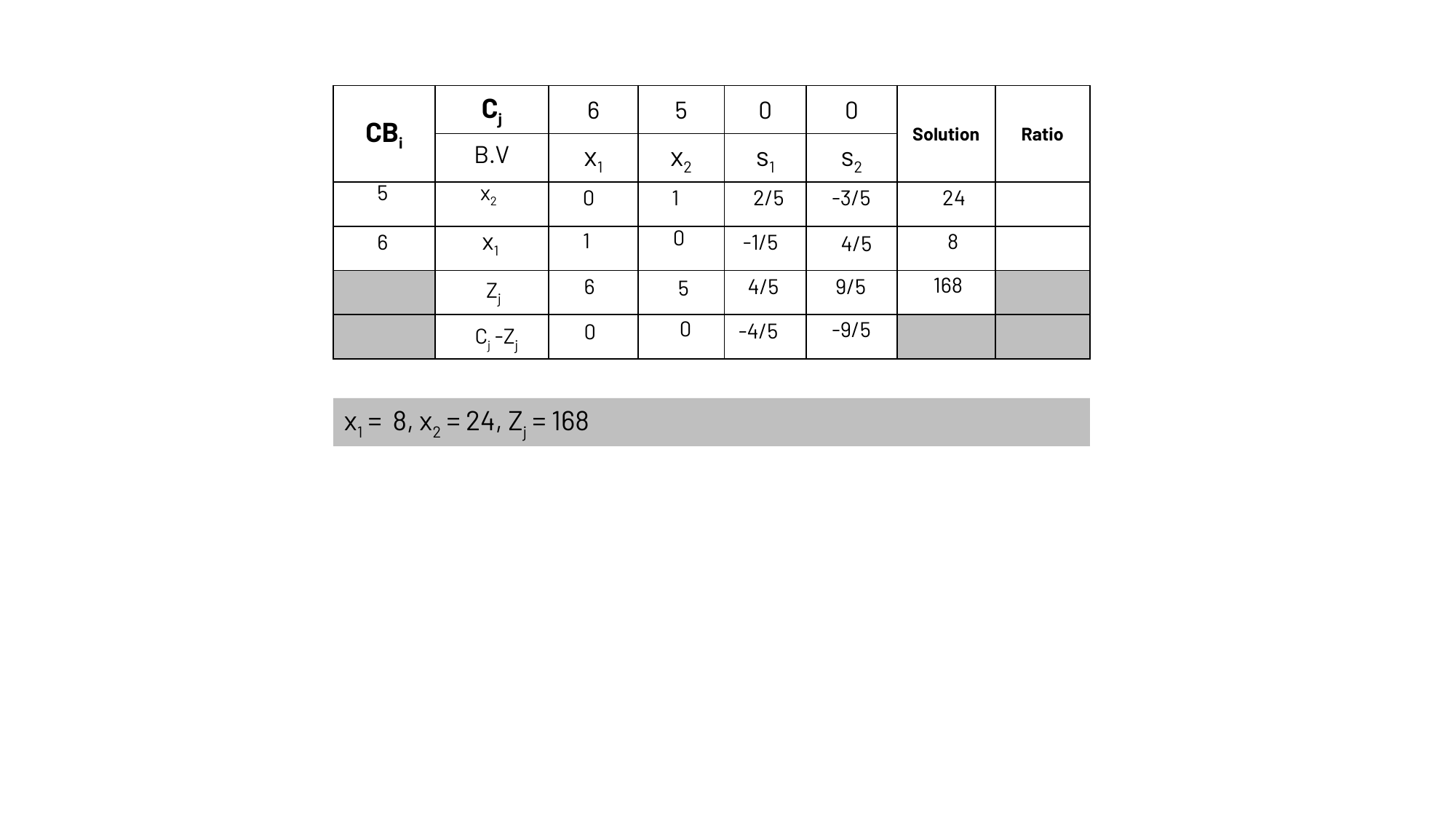

| CBi | Cj | 6 | 5 | 0 | 0 | Solution | Ratio |
| --- | --- | --- | --- | --- | --- | --- | --- |
|  | B.V | x1 | x2 | s1 | s2 |  |  |
|  |  |  |  |  |  |  |  |
|  |  |  |  |  |  |  |  |
|  |  |  |  |  |  |  |  |
|  |  |  |  |  |  |  |  |
5
x2
-3/5
24
2/5
0
1
0
x1
1
8
6
-1/5
4/5
168
9/5
Zj
6
4/5
5
0
-9/5
-4/5
0
Cj -Zj
x1 =  8, x2 = 24, Zj = 168